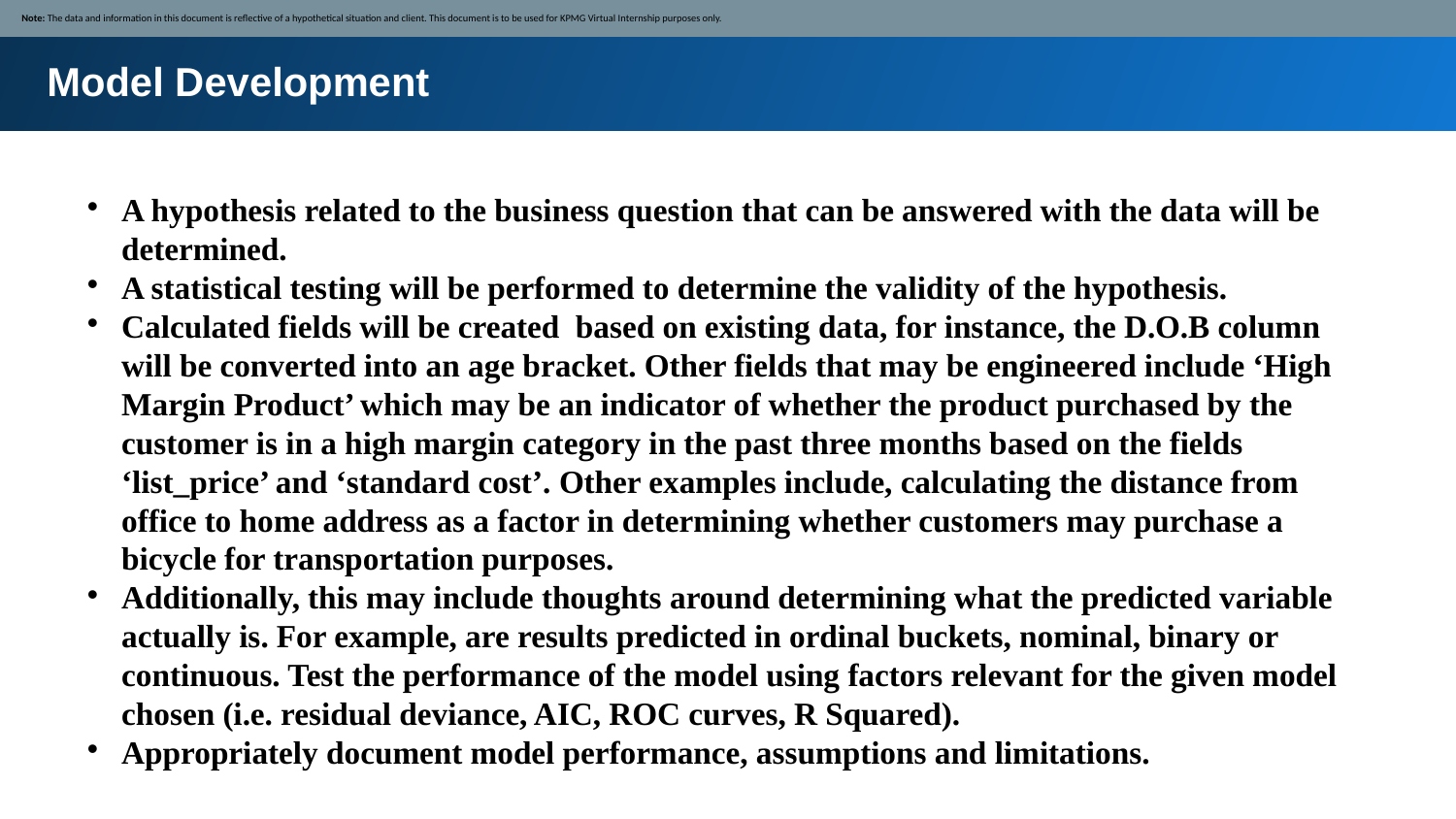

Note: The data and information in this document is reflective of a hypothetical situation and client. This document is to be used for KPMG Virtual Internship purposes only.
Model Development
A hypothesis related to the business question that can be answered with the data will be determined.
A statistical testing will be performed to determine the validity of the hypothesis.
Calculated fields will be created  based on existing data, for instance, the D.O.B column will be converted into an age bracket. Other fields that may be engineered include ‘High Margin Product’ which may be an indicator of whether the product purchased by the customer is in a high margin category in the past three months based on the fields ‘list_price’ and ‘standard cost’.  Other examples include, calculating the distance from office to home address as a factor in determining whether customers may purchase a bicycle for transportation purposes.
Additionally, this may include thoughts around determining what the predicted variable actually is. For example, are results predicted in ordinal buckets, nominal, binary or continuous. Test the performance of the model using factors relevant for the given model chosen (i.e. residual deviance, AIC, ROC curves, R Squared).
Appropriately document model performance, assumptions and limitations.